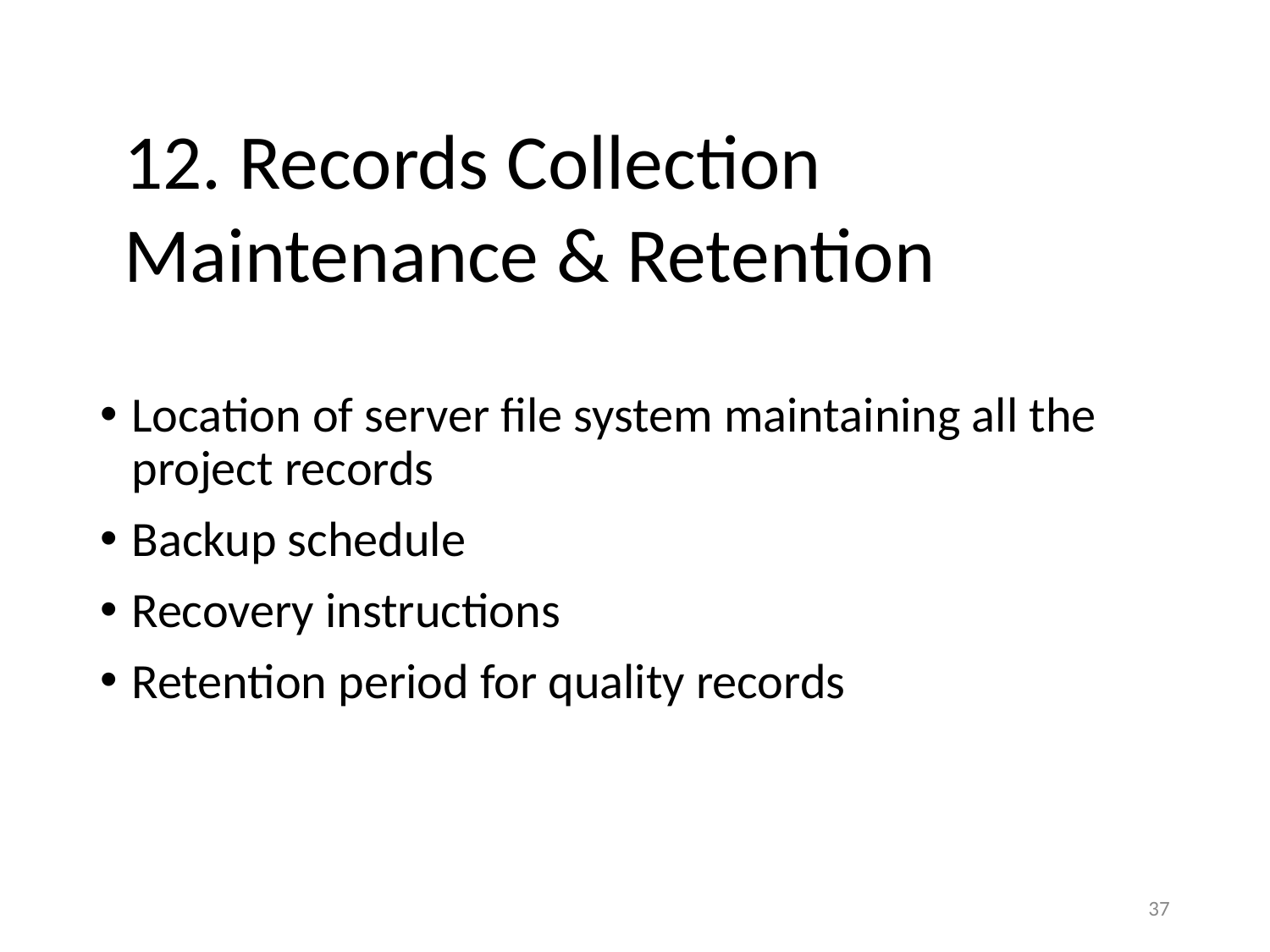

12. Records Collection Maintenance & Retention

Location of server file system maintaining all the project records
Backup schedule
Recovery instructions
Retention period for quality records
37